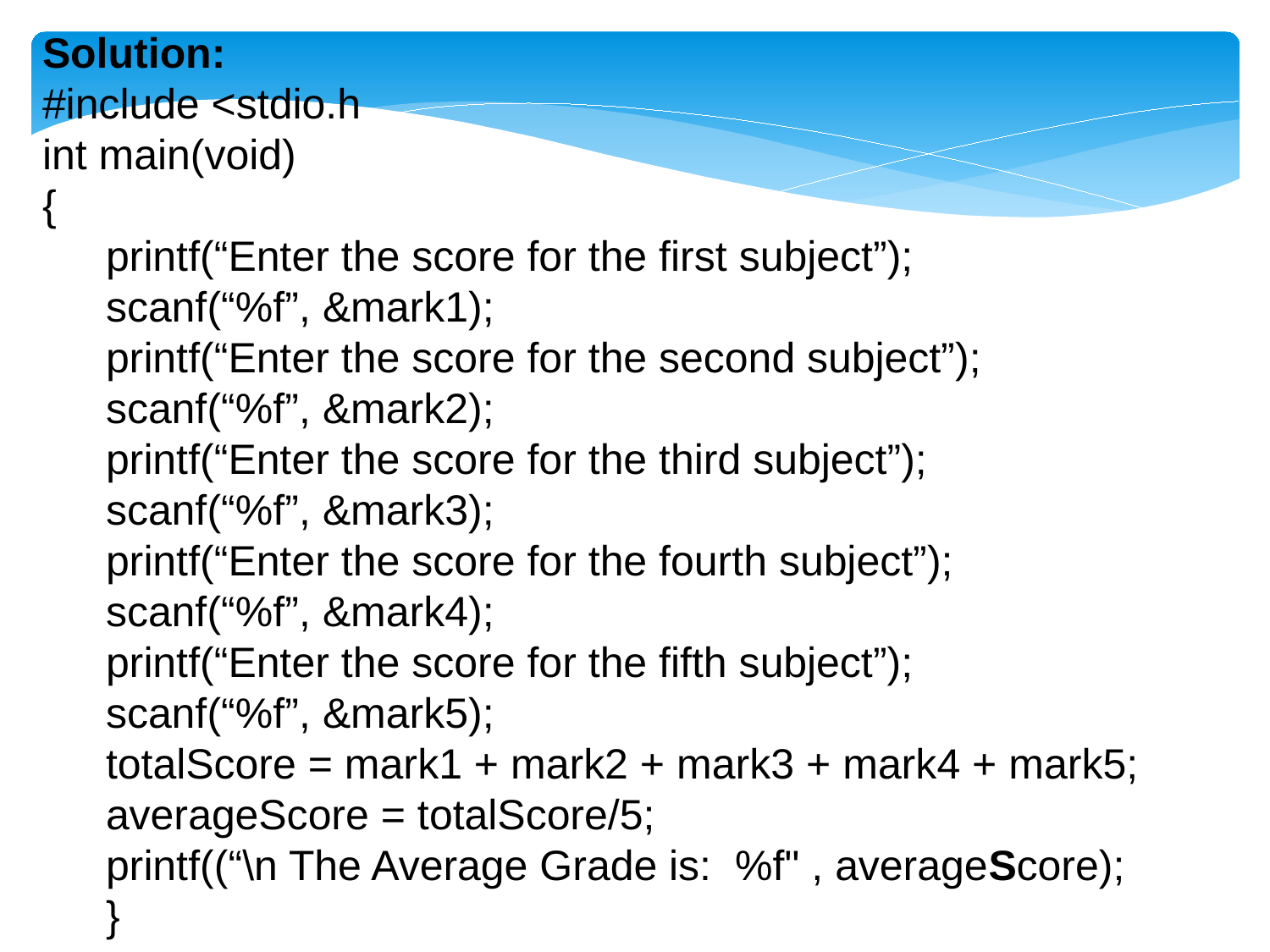

Solution:
#include <stdio.h
int main(void)
{
printf(“Enter the score for the first subject”);
scanf(“%f”, &mark1);
printf(“Enter the score for the second subject”);
scanf(“%f”, &mark2);
printf(“Enter the score for the third subject”);
scanf(“%f”, &mark3);
printf(“Enter the score for the fourth subject”);
scanf(“%f”, &mark4);
printf(“Enter the score for the fifth subject”);
scanf(“%f”, &mark5);
totalScore = mark1 + mark2 + mark3 + mark4 + mark5;
averageScore = totalScore/5;
printf((“\n The Average Grade is:  %f" , averageScore);
}